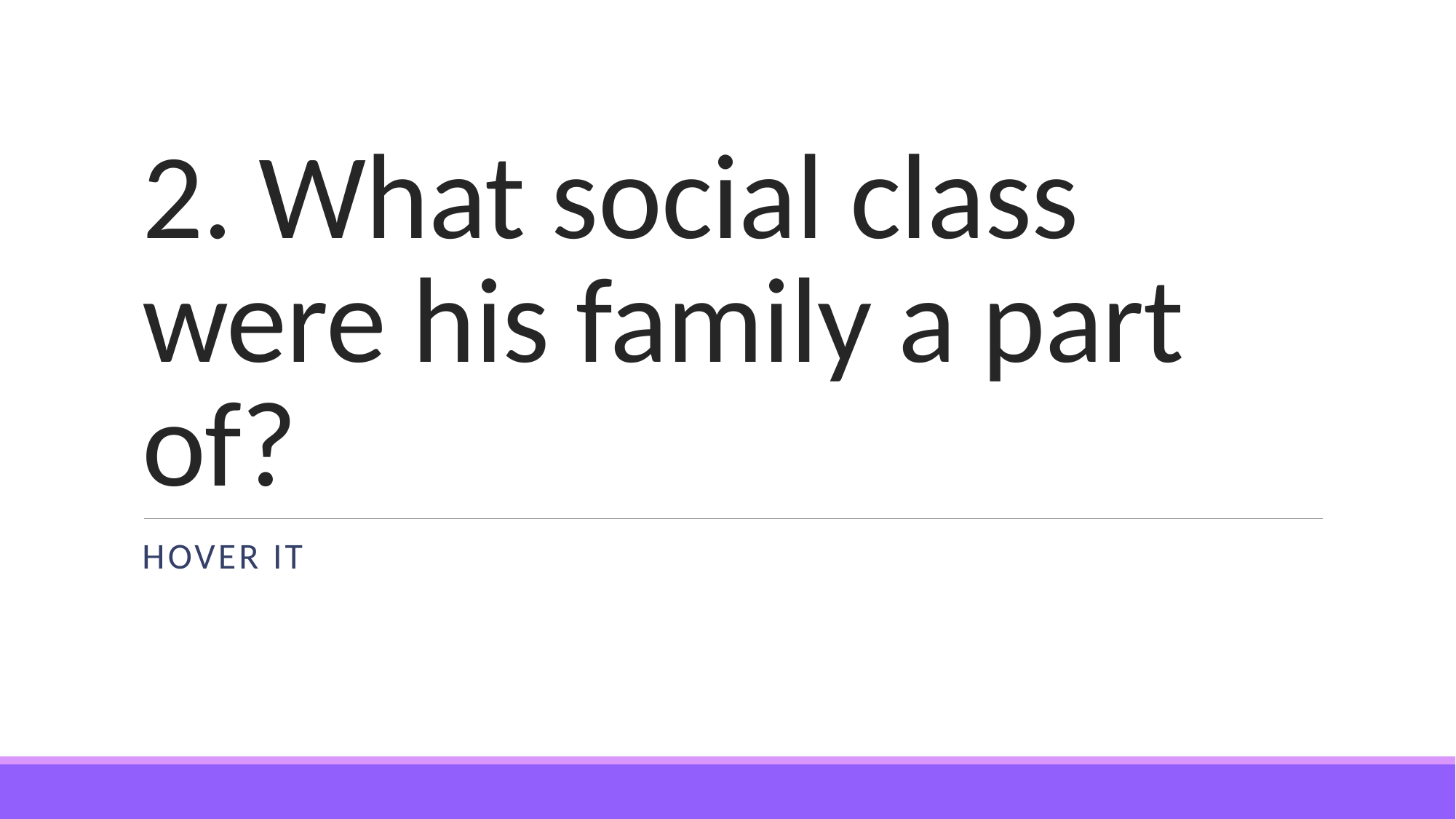

# 2. What social class were his family a part of?
HOVER IT